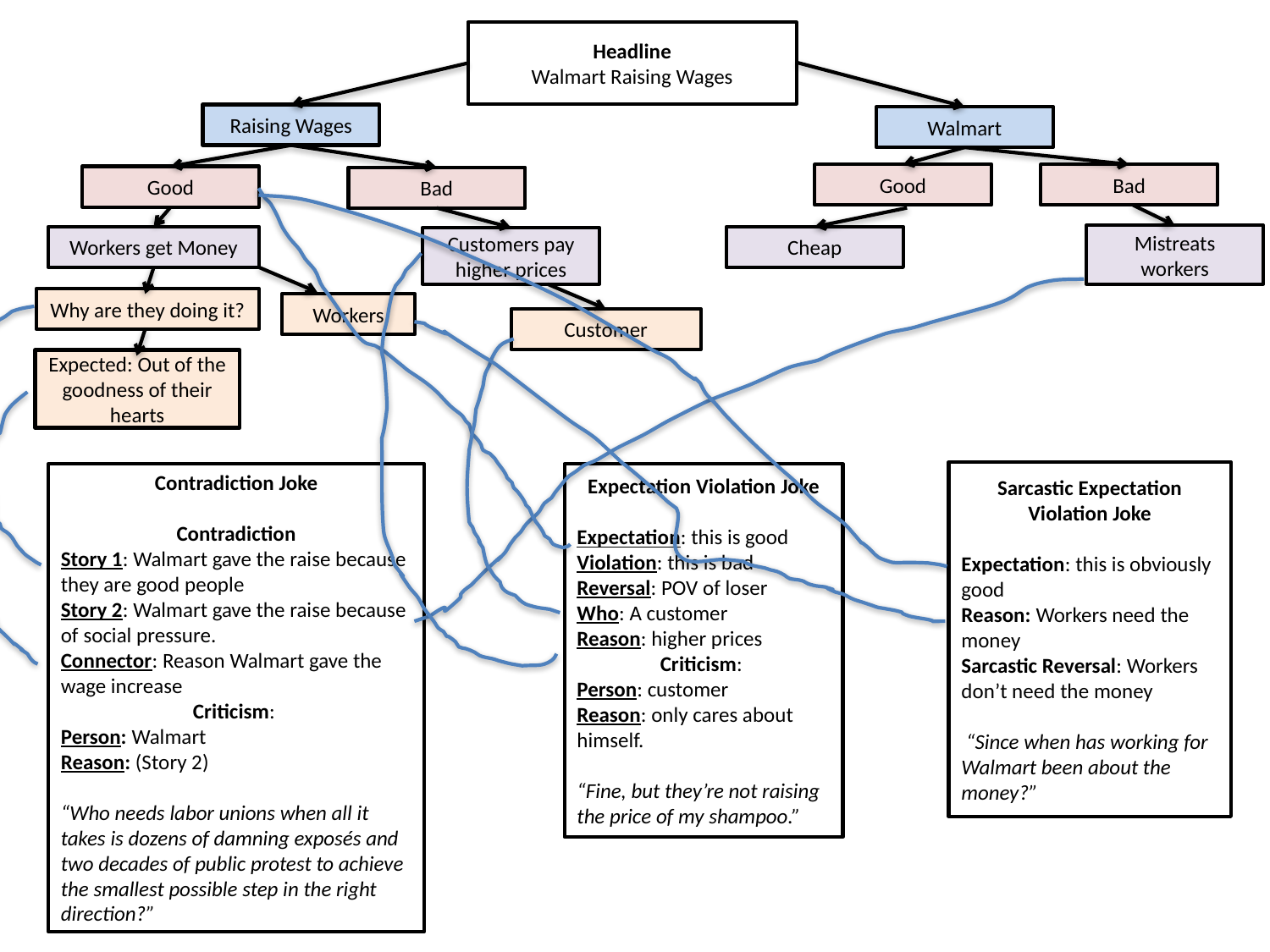

Headline
Walmart Raising Wages
Raising Wages
Walmart
Good
Bad
Good
Bad

Mistreats workers
Workers get Money
Cheap
Customers pay higher prices

Why are they doing it?
Workers

Customer

Expected: Out of the goodness of their hearts

Sarcastic Expectation Violation Joke

Expectation: this is obviously good
Reason: Workers need the money
Sarcastic Reversal: Workers don’t need the money

 “Since when has working for Walmart been about the money?”
Contradiction Joke

Contradiction
Story 1: Walmart gave the raise because they are good people
Story 2: Walmart gave the raise because of social pressure.
Connector: Reason Walmart gave the wage increase
Criticism:
Person: Walmart
Reason: (Story 2)

“Who needs labor unions when all it takes is dozens of damning exposés and two decades of public protest to achieve the smallest possible step in the right direction?”
Expectation Violation Joke

Expectation: this is good
Violation: this is bad
Reversal: POV of loser
Who: A customer
Reason: higher prices
Criticism:
Person: customer
Reason: only cares about himself.

“Fine, but they’re not raising the price of my shampoo.”